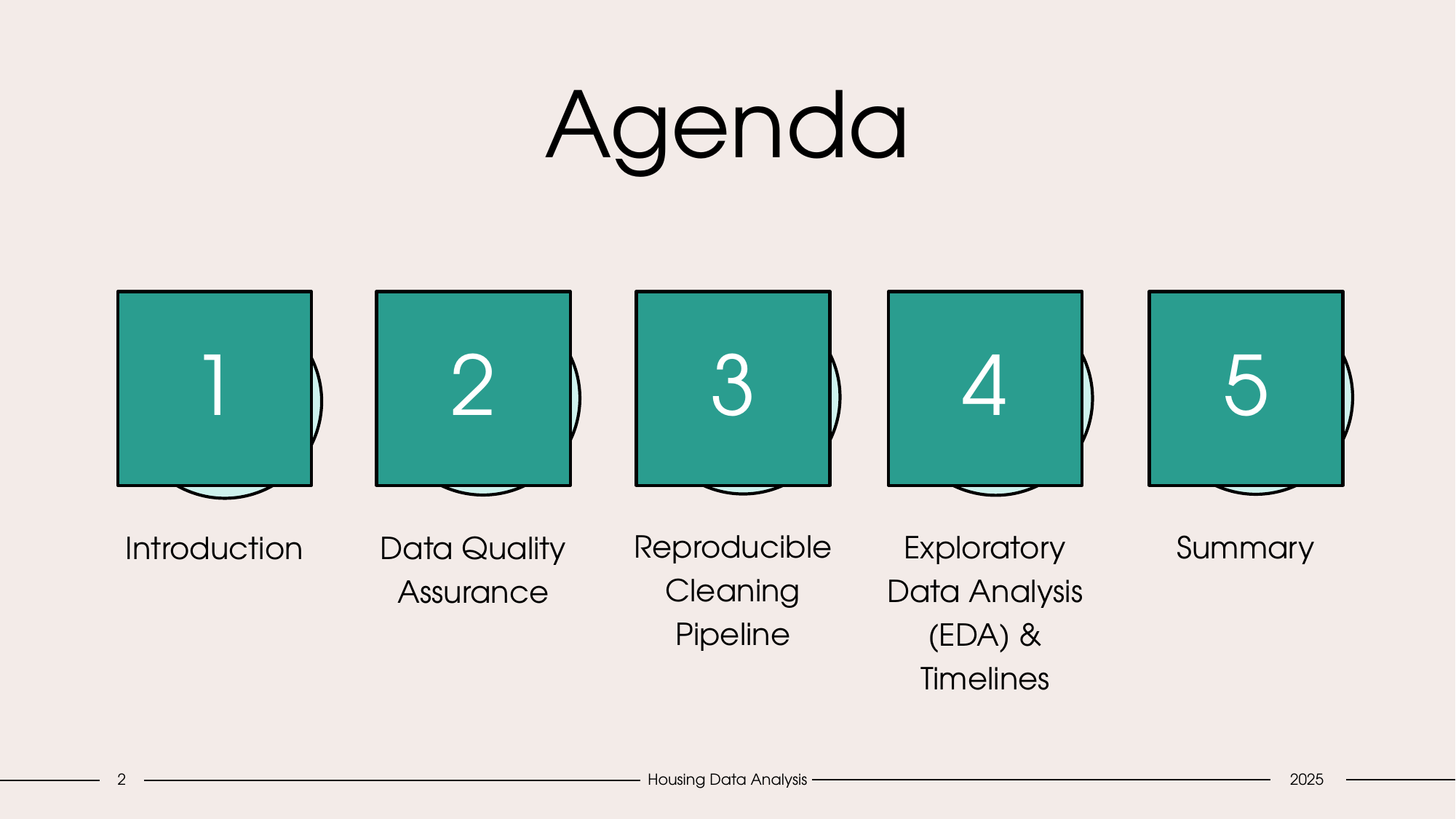

# Agenda
1
2
3
4
5
Reproducible Cleaning Pipeline
Exploratory Data Analysis (EDA) & Timelines

Summary

Introduction

Data Quality Assurance
2
Housing Data Analysis
2025